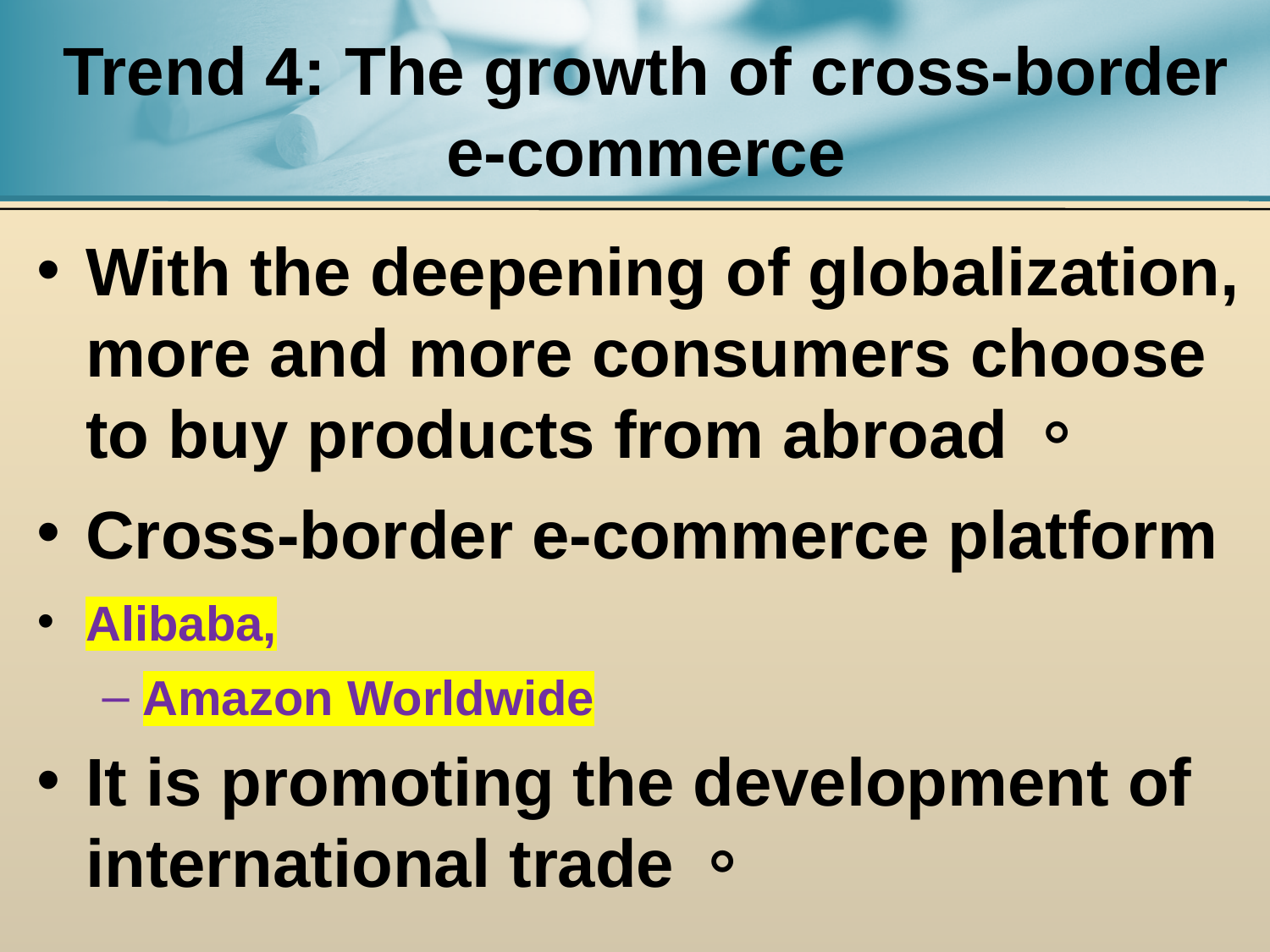

# Trend 4: The growth of cross-border e-commerce
With the deepening of globalization, more and more consumers choose to buy products from abroad。
Cross-border e-commerce platform
Alibaba,
Amazon Worldwide
It is promoting the development of international trade。